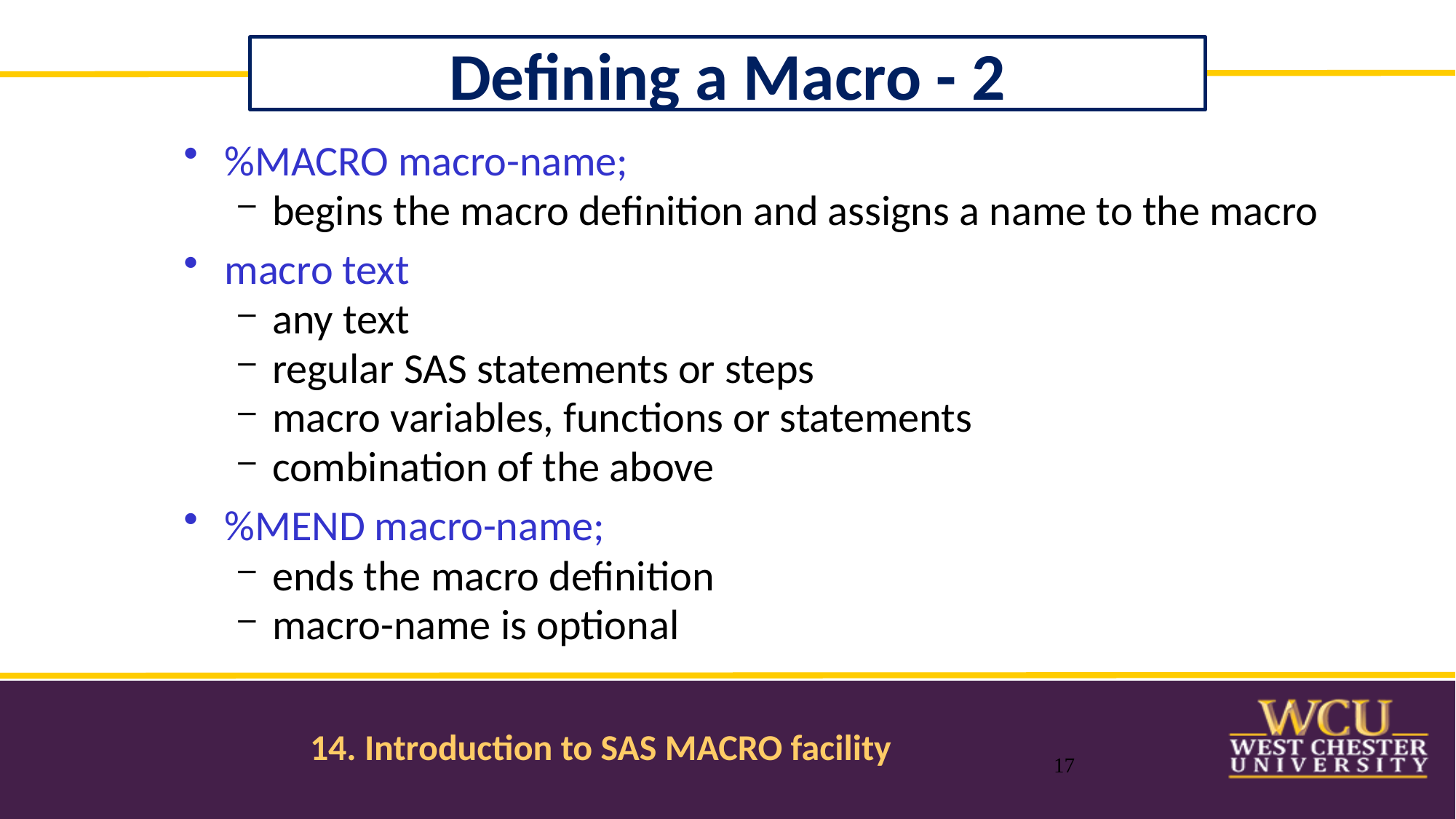

Defining a Macro - 2
%MACRO macro-name;
begins the macro definition and assigns a name to the macro
macro text
any text
regular SAS statements or steps
macro variables, functions or statements
combination of the above
%MEND macro-name;
ends the macro definition
macro-name is optional
17